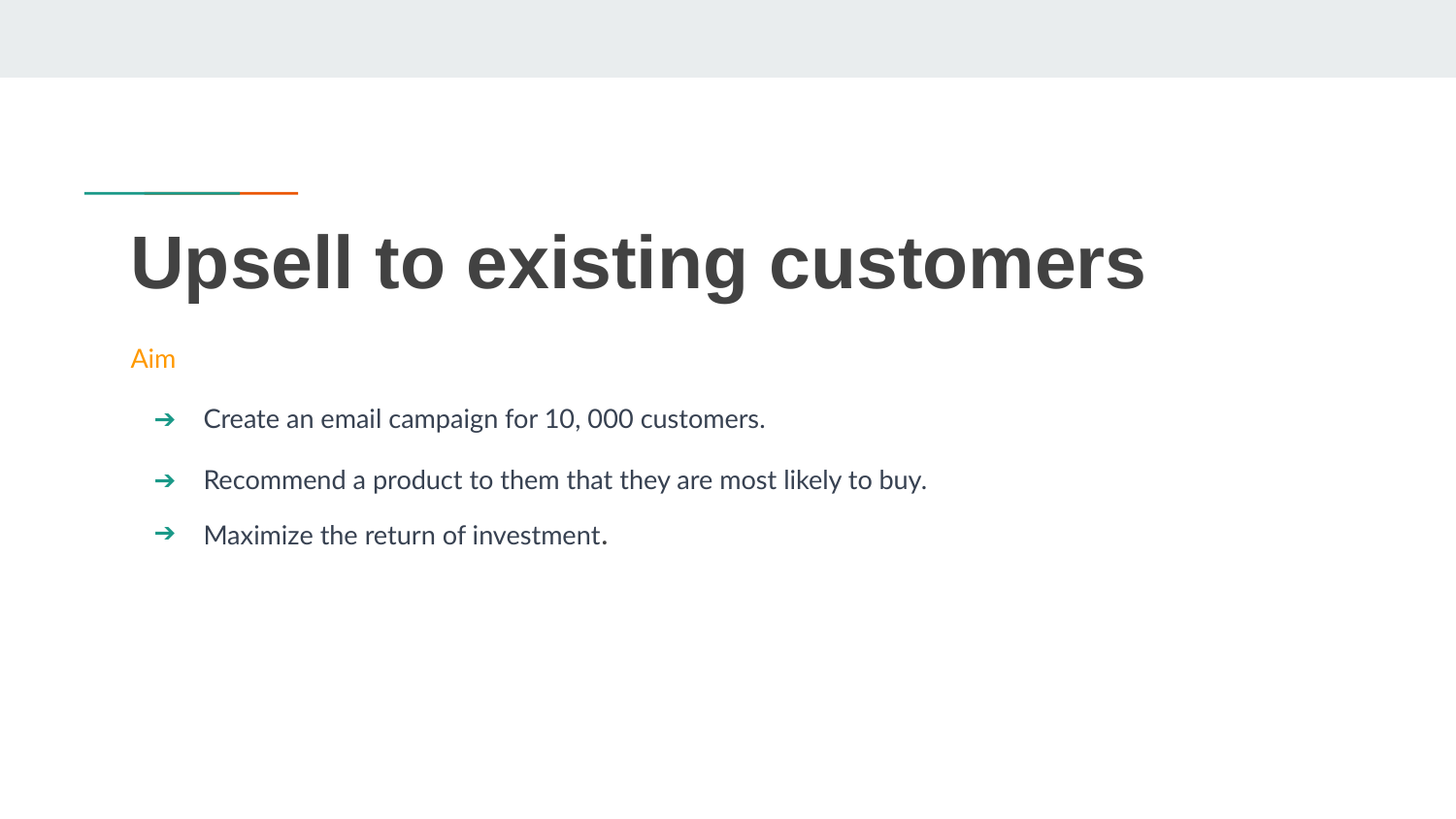

# Upsell to existing customers
Aim
Create an email campaign for 10, 000 customers.
Recommend a product to them that they are most likely to buy.
Maximize the return of investment.